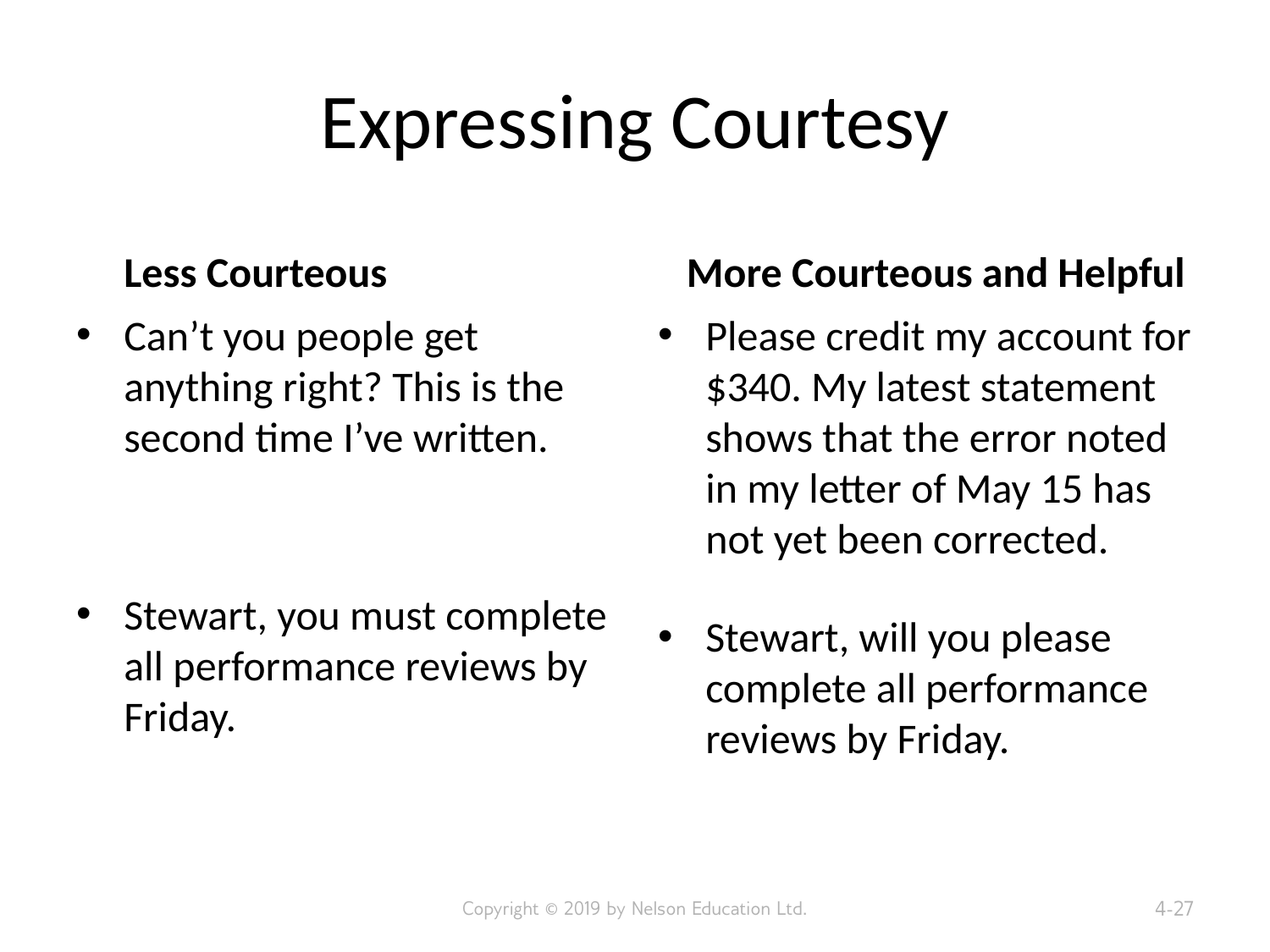

# Expressing Courtesy
     Less Courteous
   More Courteous and Helpful
Can’t you people get anything right? This is the second time I’ve written.

Stewart, you must complete all performance reviews by Friday.
Please credit my account for $340. My latest statement shows that the error noted in my letter of May 15 has not yet been corrected.

Stewart, will you please complete all performance reviews by Friday.

Copyright © 2019 by Nelson Education Ltd.
4-27